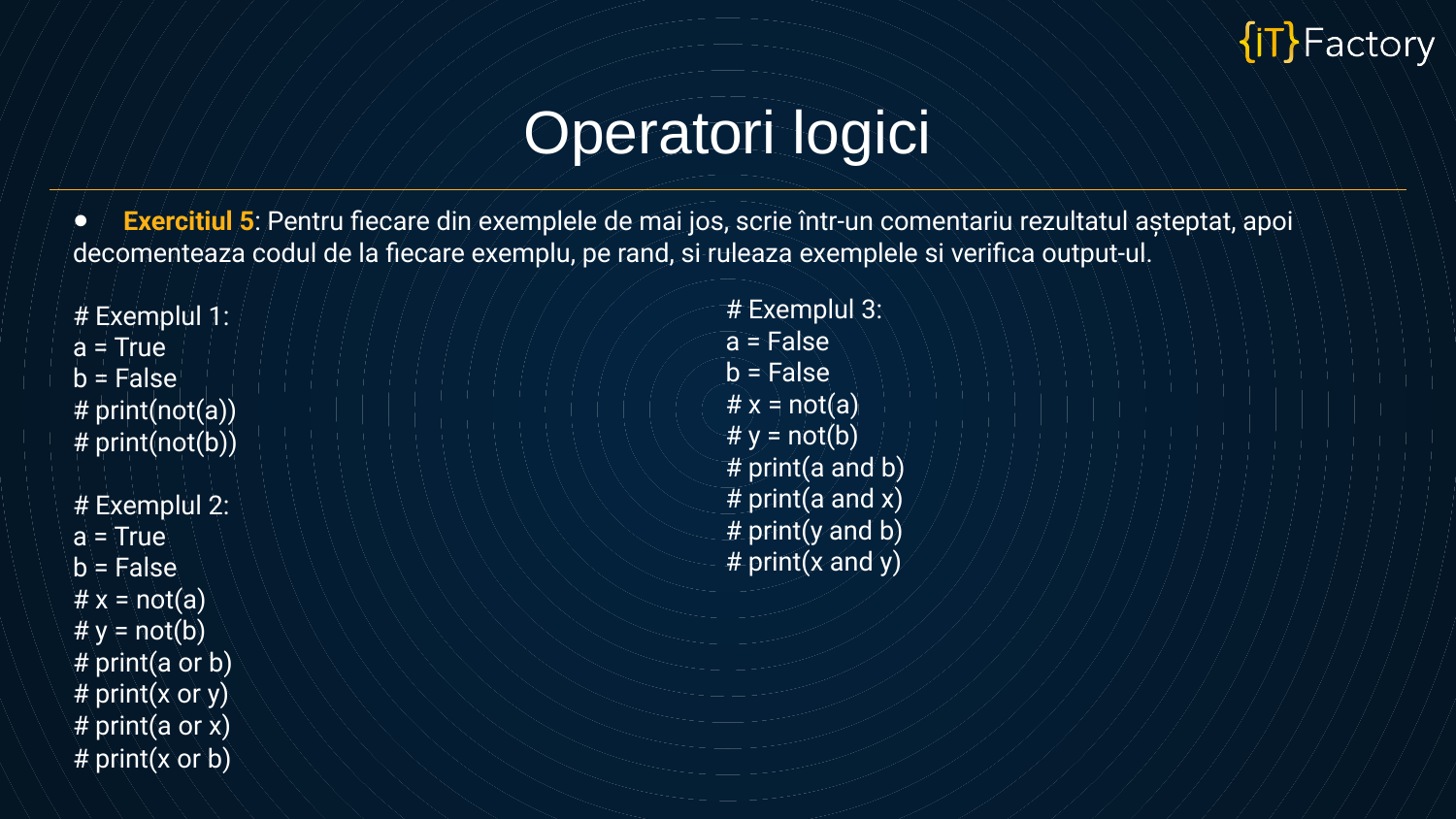

Operatori logici
Exercitiul 5: Pentru fiecare din exemplele de mai jos, scrie într-un comentariu rezultatul așteptat, apoi
decomenteaza codul de la fiecare exemplu, pe rand, si ruleaza exemplele si verifica output-ul.

# Exemplul 1:
a = True
b = False
# print(not(a))
# print(not(b))

# Exemplul 2:
a = True
b = False
# x = not(a)
# y = not(b)
# print(a or b)
# print(x or y)
# print(a or x)
# print(x or b)

# Exemplul 3:
a = False
b = False
# x = not(a)
# y = not(b)
# print(a and b)
# print(a and x)
# print(y and b)
# print(x and y)